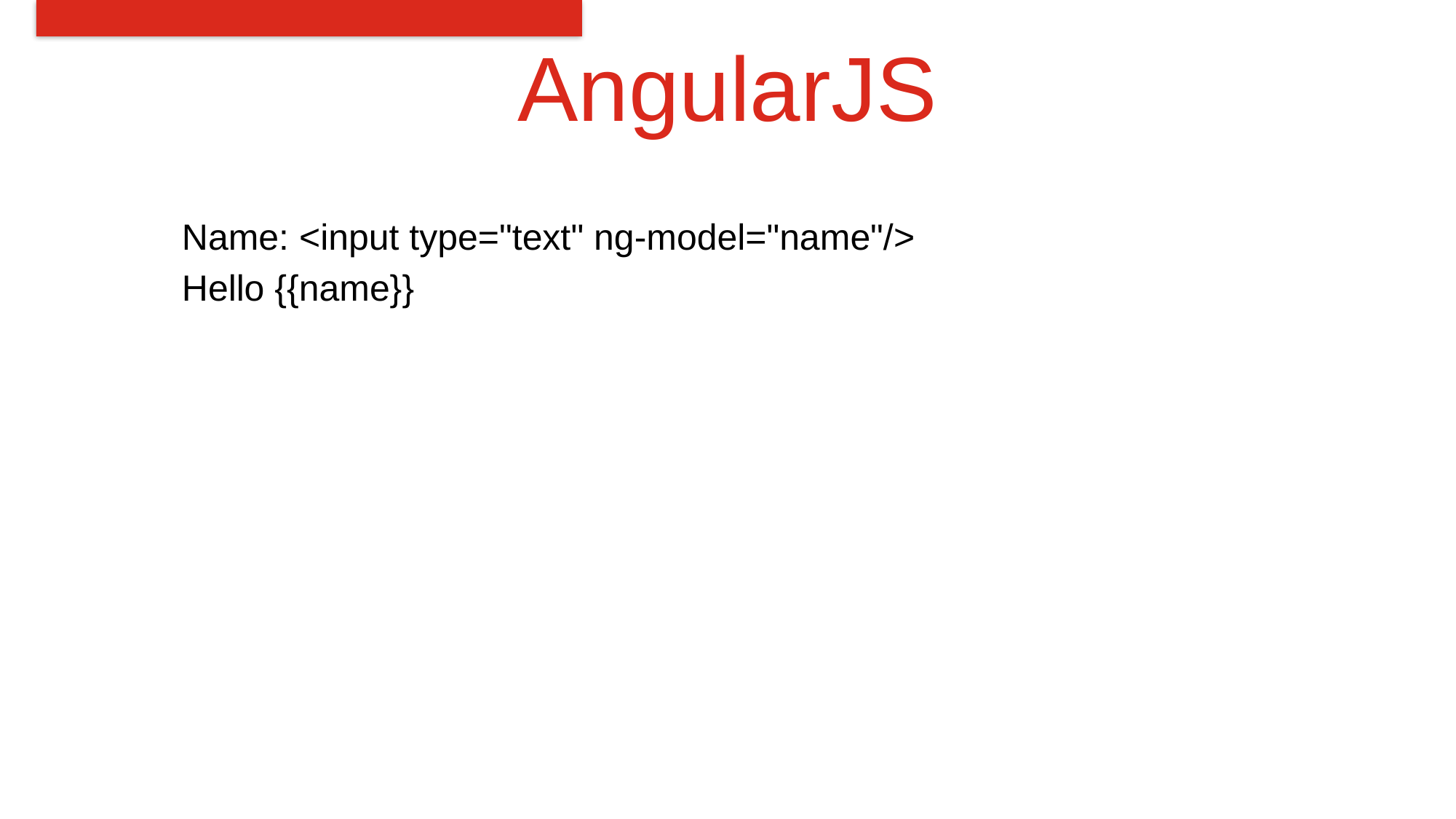

# AngularJS
Name: <input type="text" ng-model="name"/>
Hello {{name}}